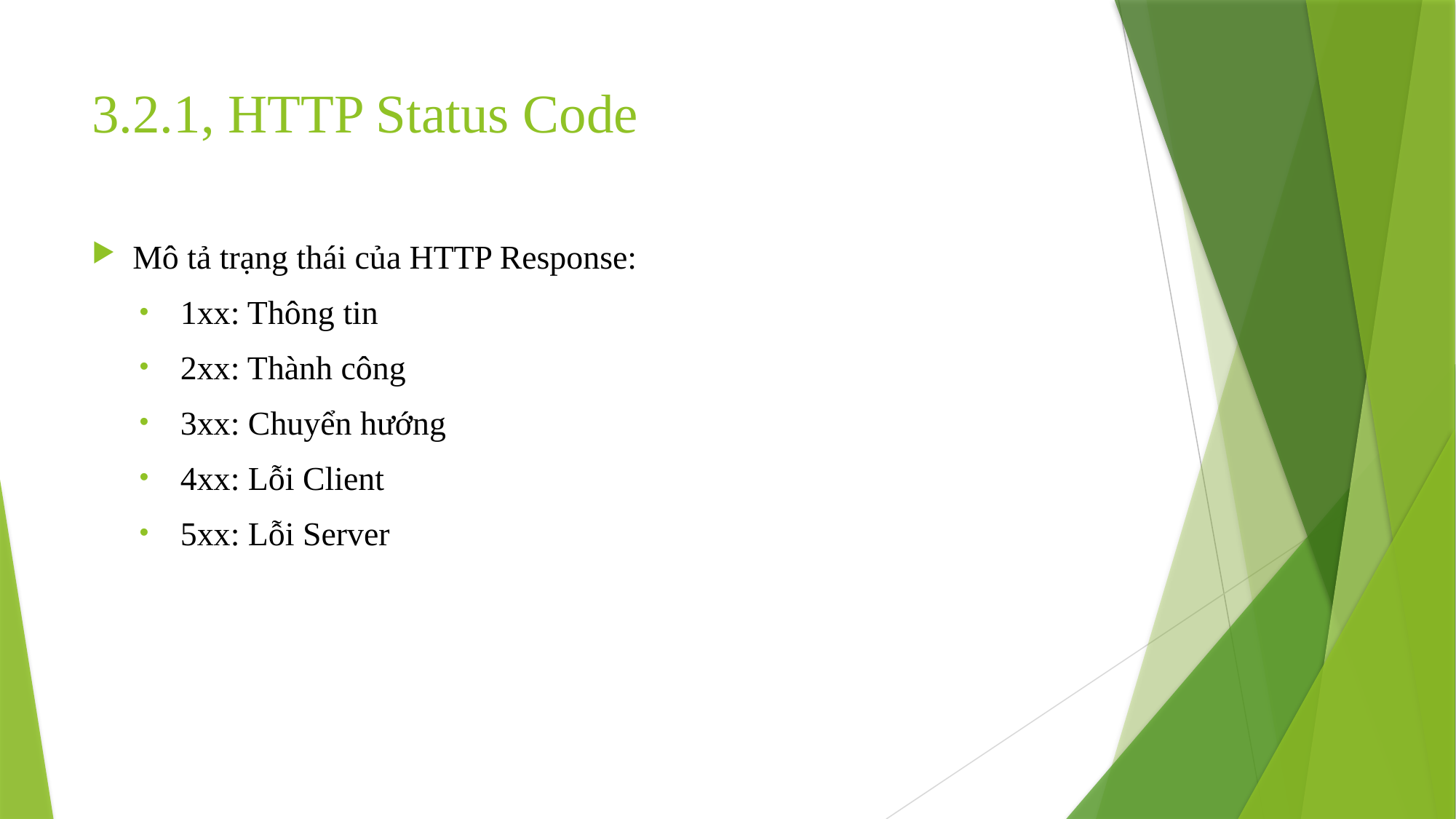

# 3.2.1, HTTP Status Code
Mô tả trạng thái của HTTP Response:
1xx: Thông tin
2xx: Thành công
3xx: Chuyển hướng
4xx: Lỗi Client
5xx: Lỗi Server